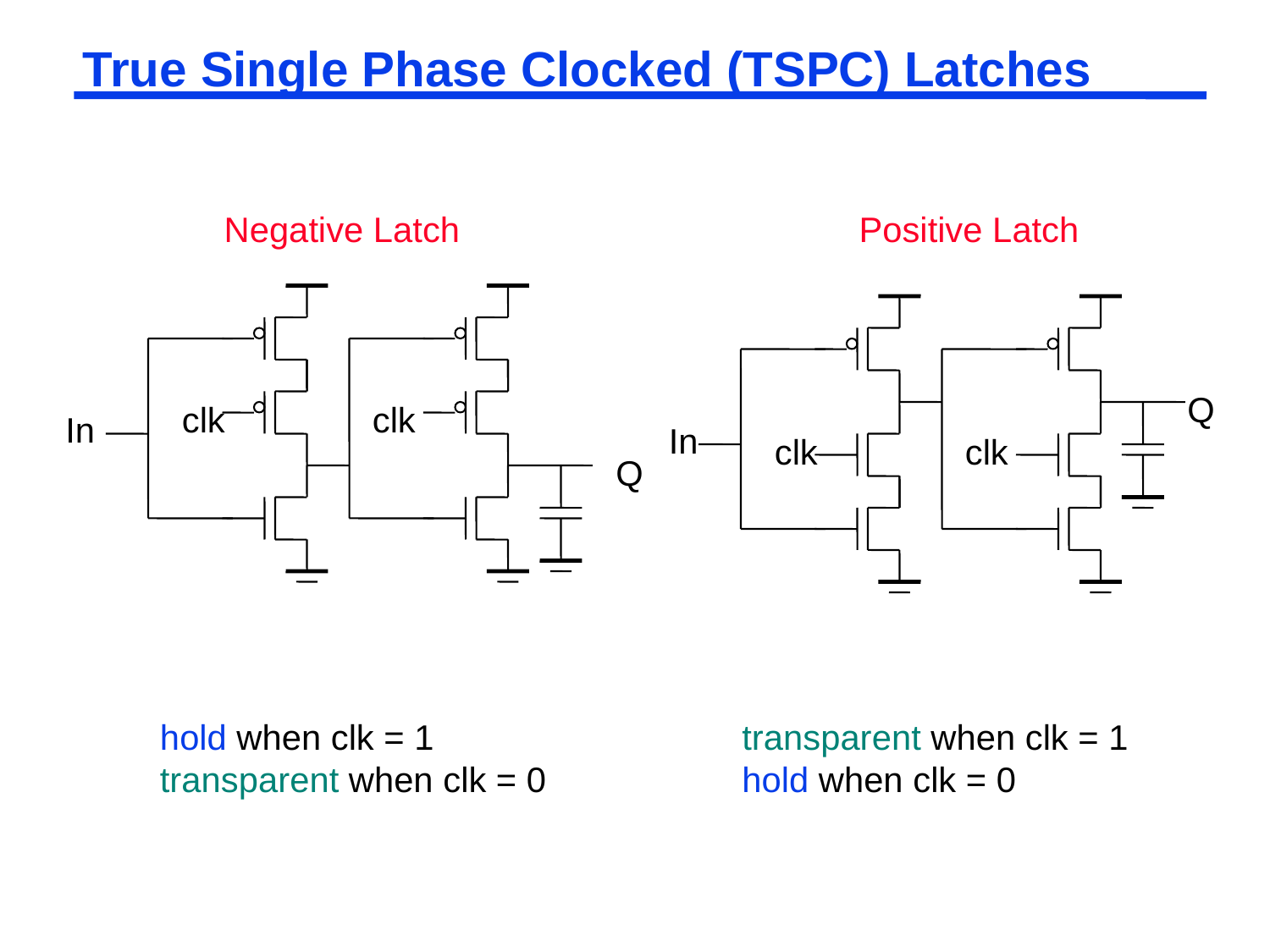

# True Single Phase Clocked (TSPC) Latches
Negative Latch
Positive Latch

Q
clk
clk
In

In
clk
clk

Q

hold when clk = 1
transparent when clk = 0
transparent when clk = 1
hold when clk = 0